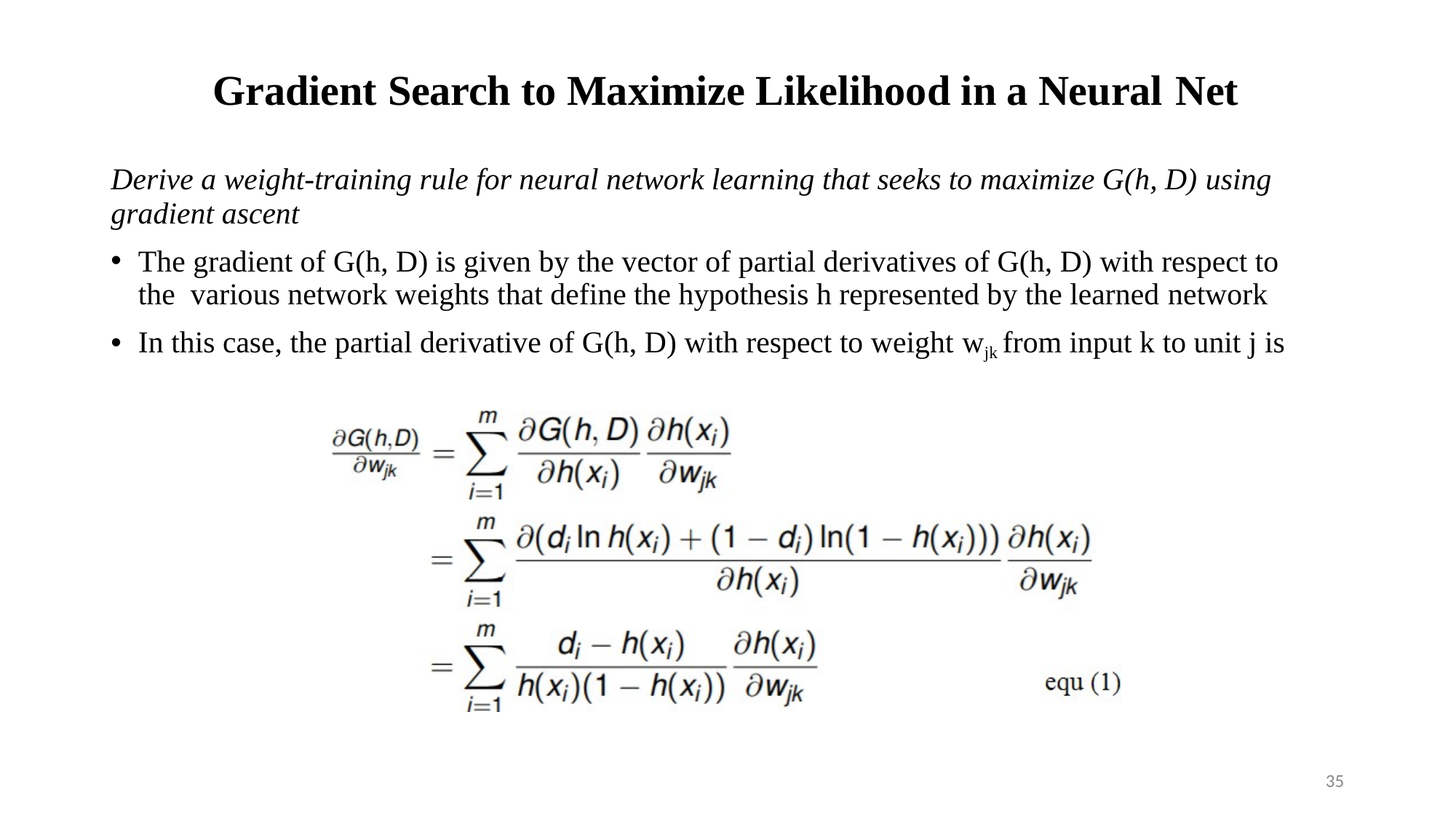

# Gradient Search to Maximize Likelihood in a Neural Net
Derive a weight-training rule for neural network learning that seeks to maximize G(h, D) using
gradient ascent
The gradient of G(h, D) is given by the vector of partial derivatives of G(h, D) with respect to the  various network weights that define the hypothesis h represented by the learned network
In this case, the partial derivative of G(h, D) with respect to weight wjk from input k to unit j is

35